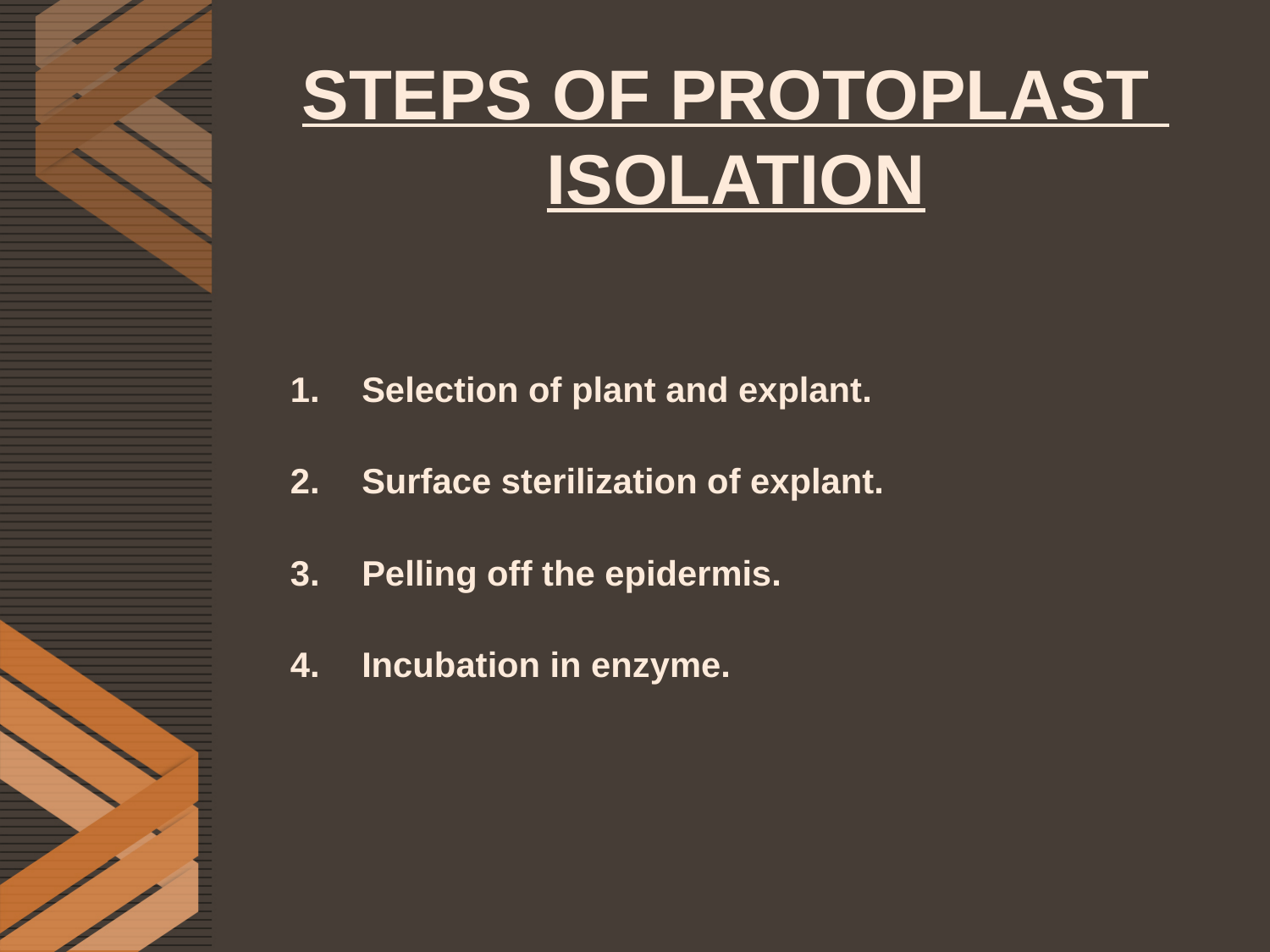

# STEPS OF PROTOPLAST ISOLATION
Selection of plant and explant.
Surface sterilization of explant.
Pelling off the epidermis.
Incubation in enzyme.